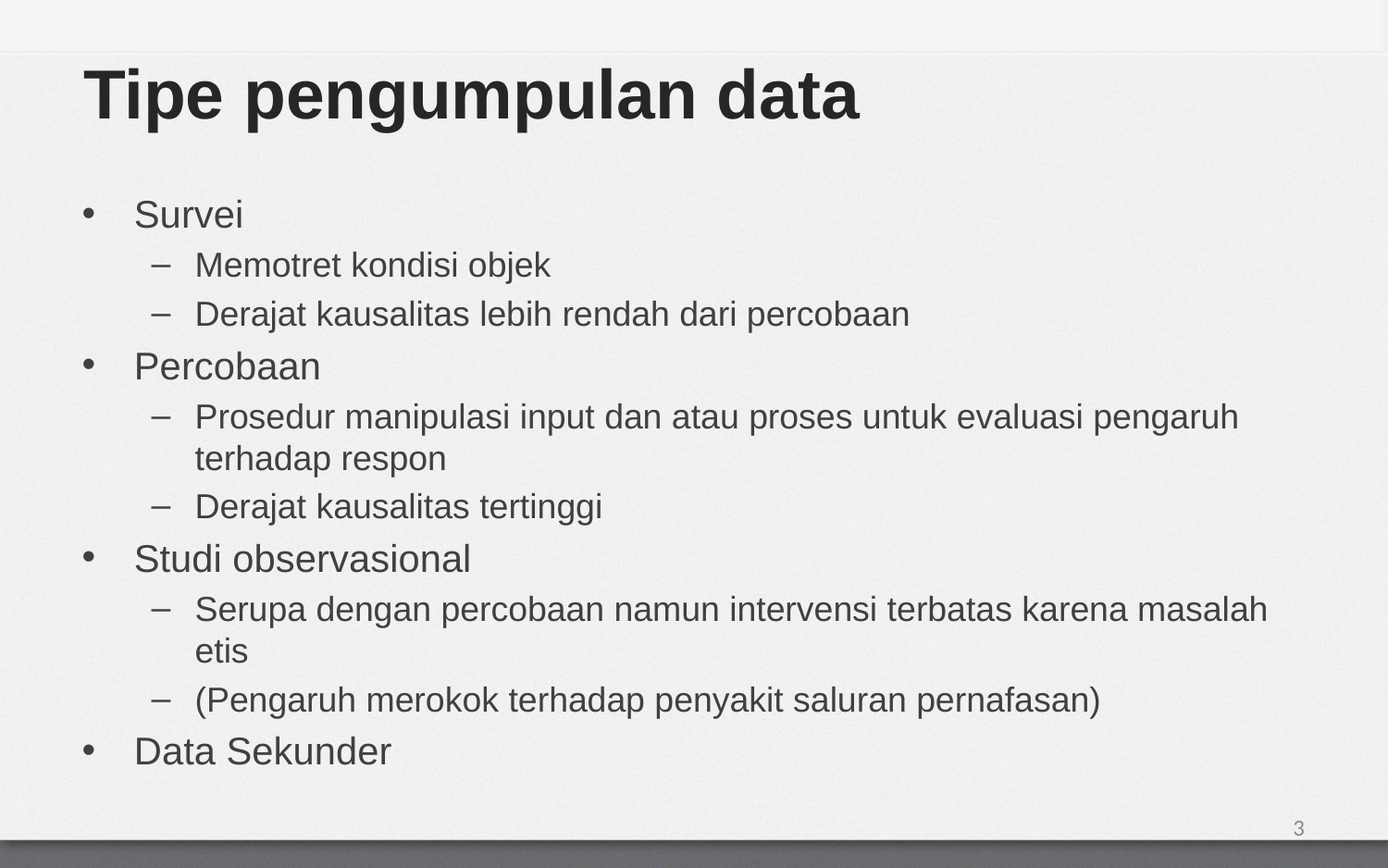

# Tipe pengumpulan data
Survei
Memotret kondisi objek
Derajat kausalitas lebih rendah dari percobaan
Percobaan
Prosedur manipulasi input dan atau proses untuk evaluasi pengaruh terhadap respon
Derajat kausalitas tertinggi
Studi observasional
Serupa dengan percobaan namun intervensi terbatas karena masalah etis
(Pengaruh merokok terhadap penyakit saluran pernafasan)
Data Sekunder
3